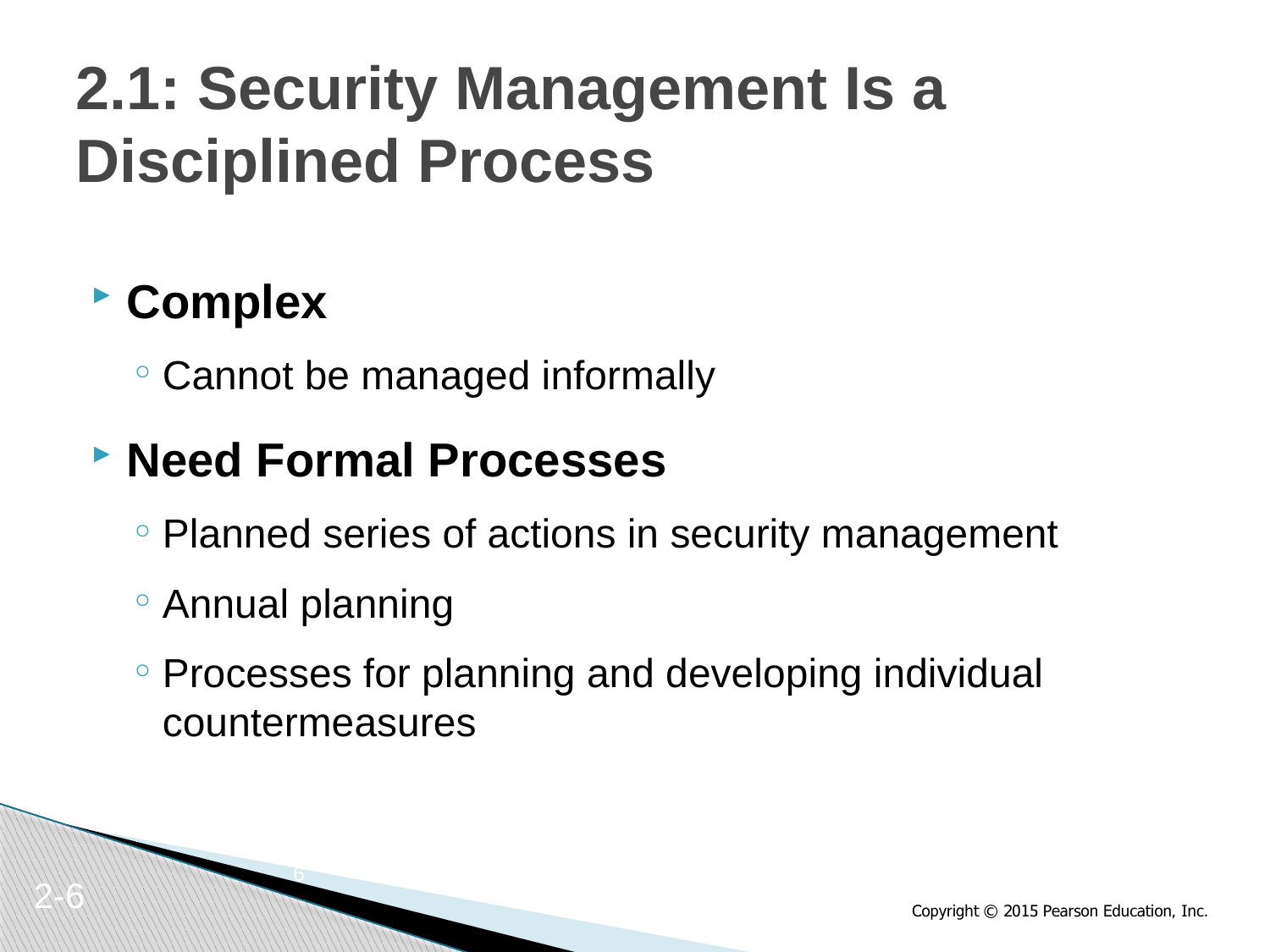

# 2.1: Security Management Is a Disciplined Process
Complex
Cannot be managed informally
Need Formal Processes
Planned series of actions in security management
Annual planning
Processes for planning and developing individual countermeasures
6